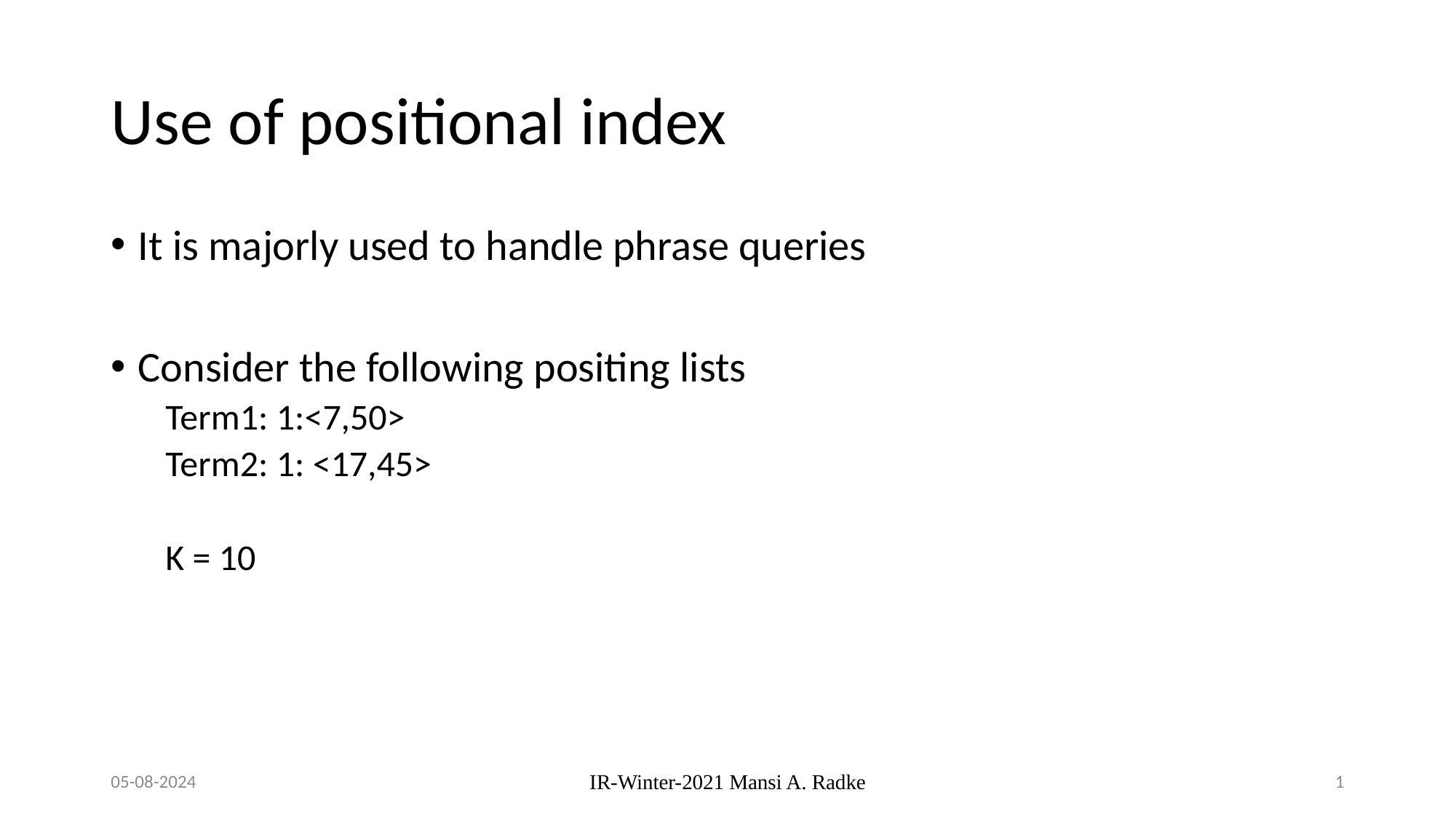

# Use of positional index
It is majorly used to handle phrase queries

Consider the following positing lists
Term1: 1:<7,50>
Term2: 1: <17,45>

K = 10

05-08-2024
IR-Winter-2021 Mansi A. Radke
1